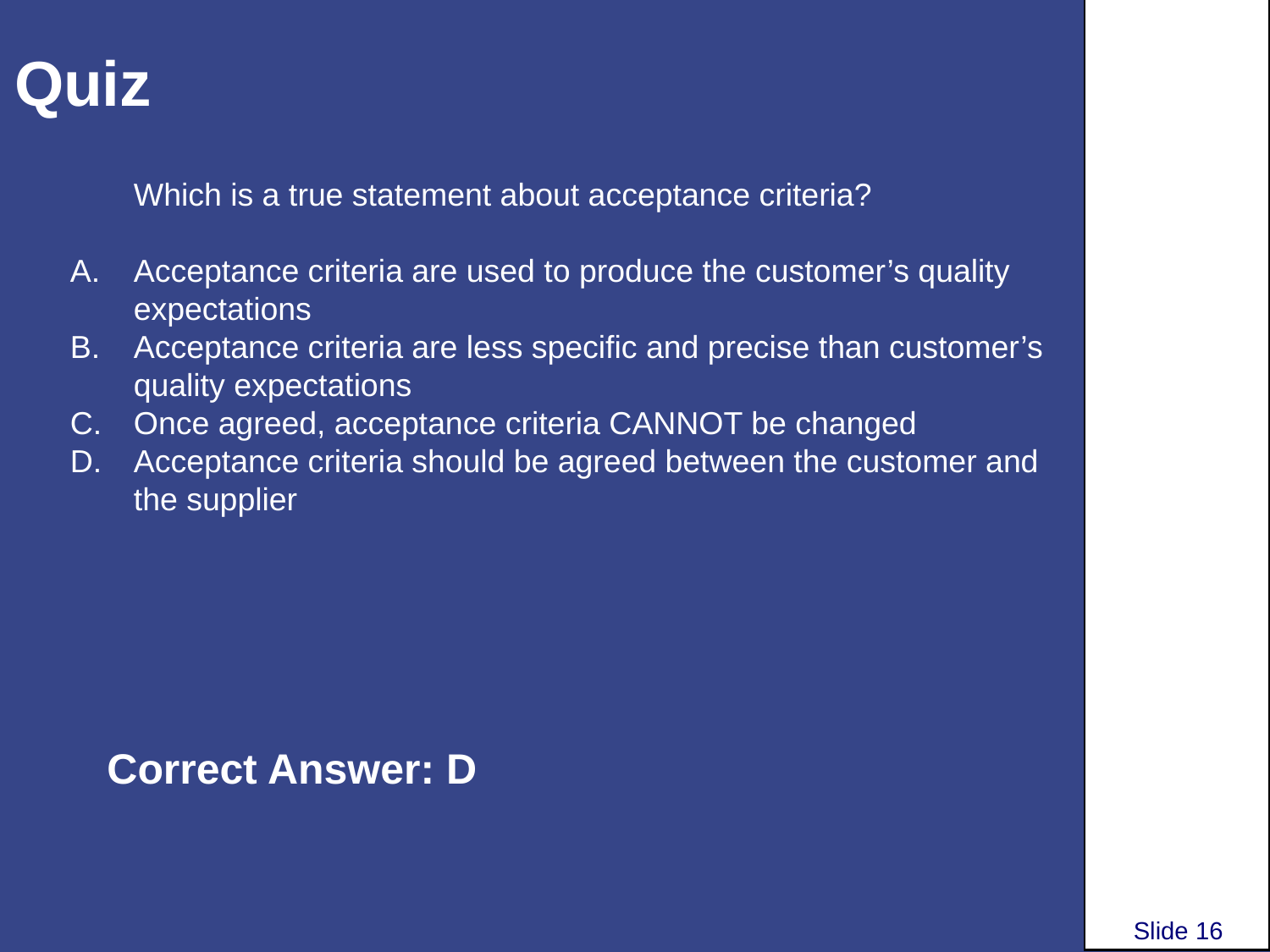

# Quiz
Which is a true statement about acceptance criteria?

Acceptance criteria are used to produce the customer’s quality expectations
Acceptance criteria are less specific and precise than customer’s quality expectations
Once agreed, acceptance criteria CANNOT be changed
Acceptance criteria should be agreed between the customer and the supplier

Correct Answer: D